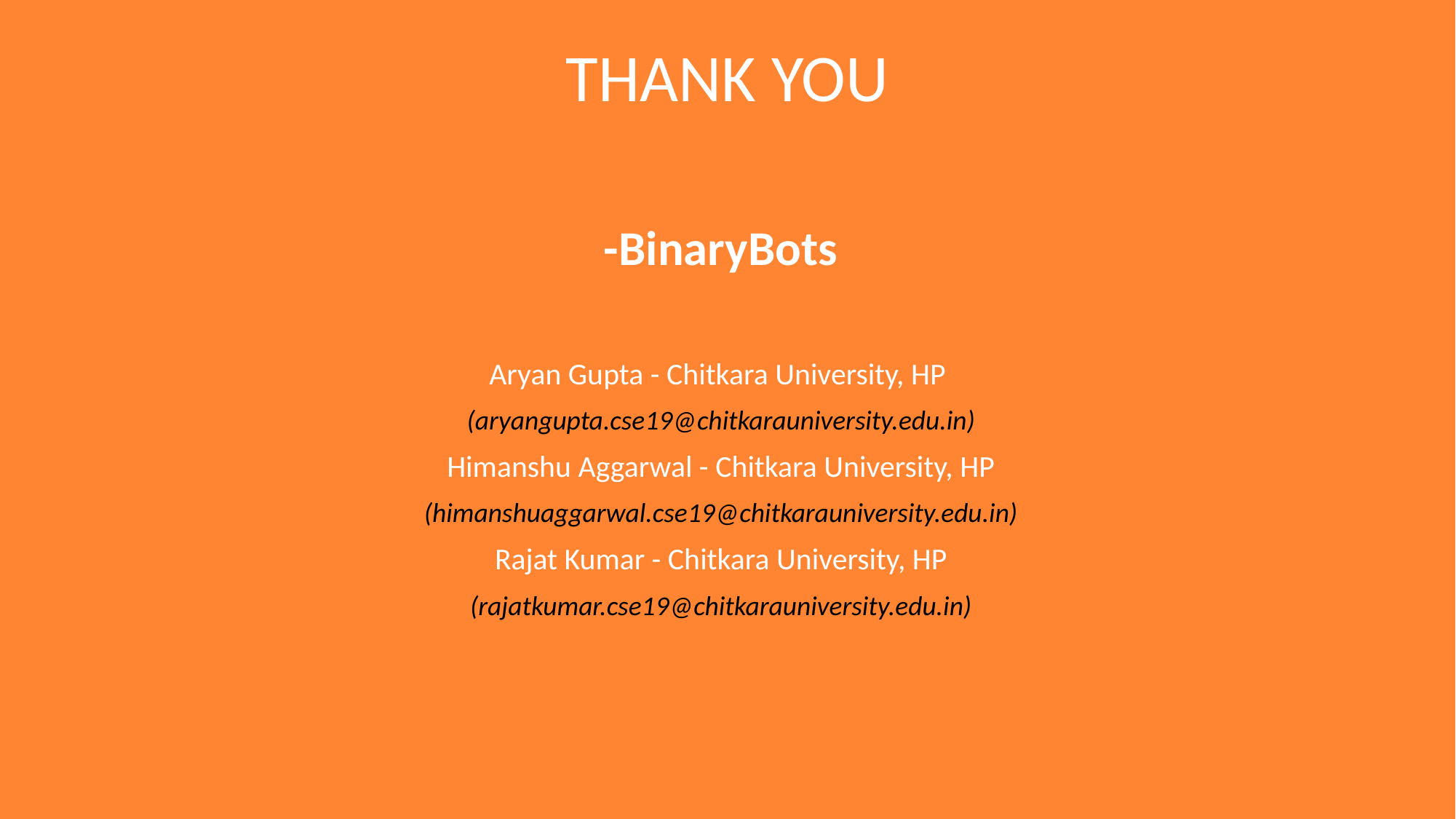

# THANK YOU
-BinaryBots

Aryan Gupta - Chitkara University, HP
(aryangupta.cse19@chitkarauniversity.edu.in)
Himanshu Aggarwal - Chitkara University, HP
(himanshuaggarwal.cse19@chitkarauniversity.edu.in)
Rajat Kumar - Chitkara University, HP
(rajatkumar.cse19@chitkarauniversity.edu.in)